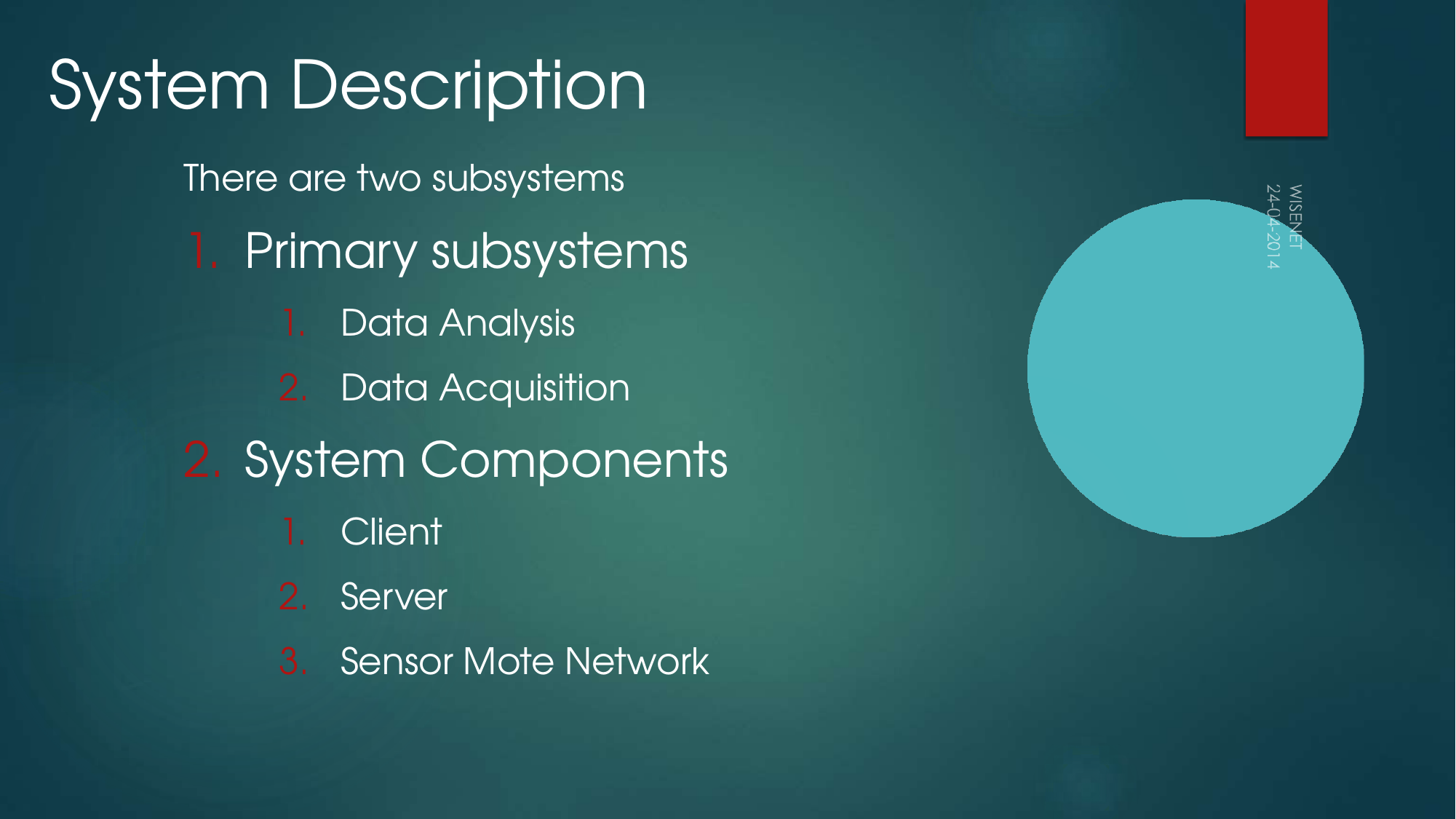

# System Description
There are two subsystems
Primary subsystems
Data Analysis
Data Acquisition
System Components
Client
Server
Sensor Mote Network